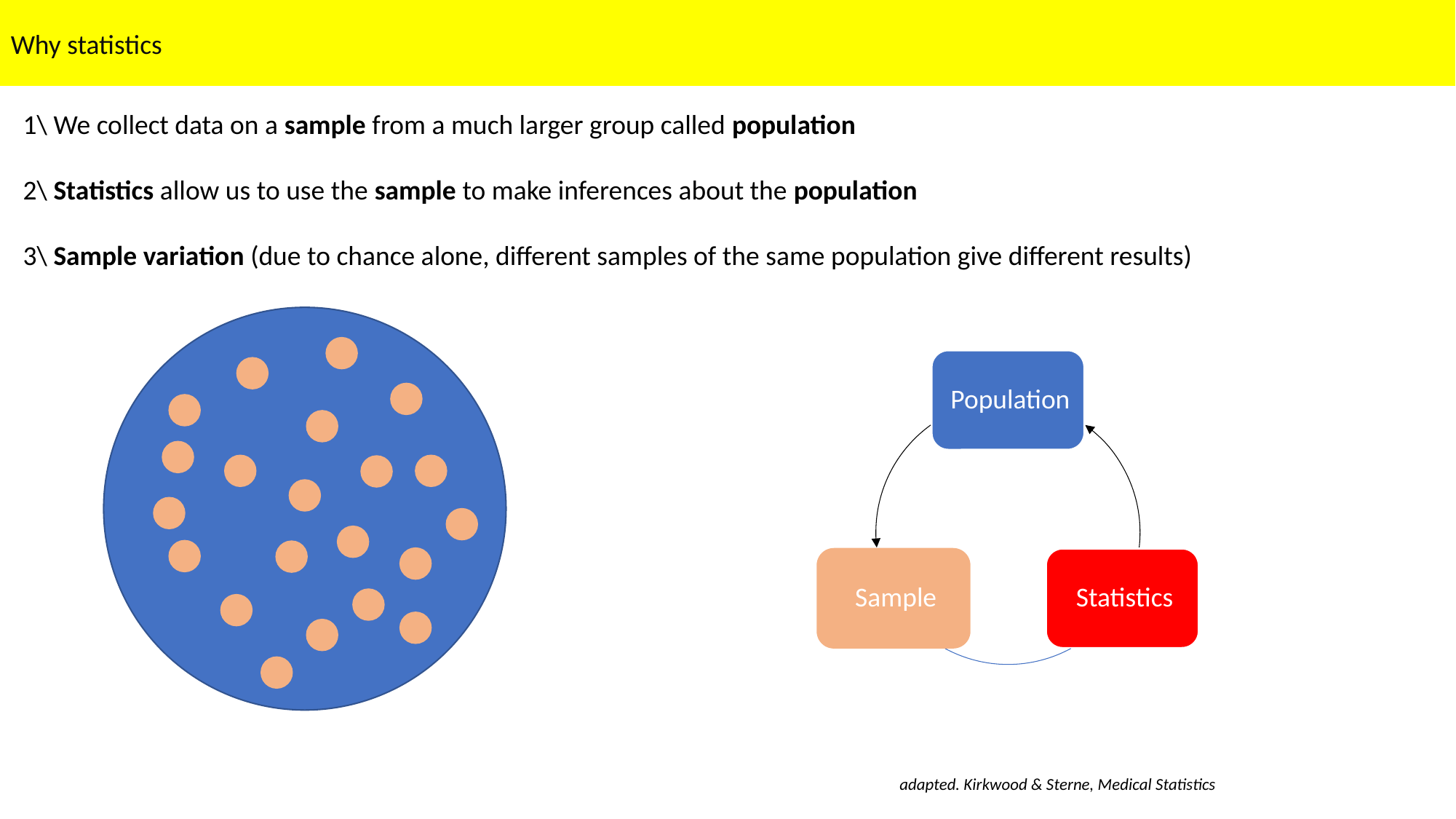

Why statistics
1\ We collect data on a sample from a much larger group called population

2\ Statistics allow us to use the sample to make inferences about the population

3\ Sample variation (due to chance alone, different samples of the same population give different results)

Population
Statistics
Sample

adapted. Kirkwood & Sterne, Medical Statistics